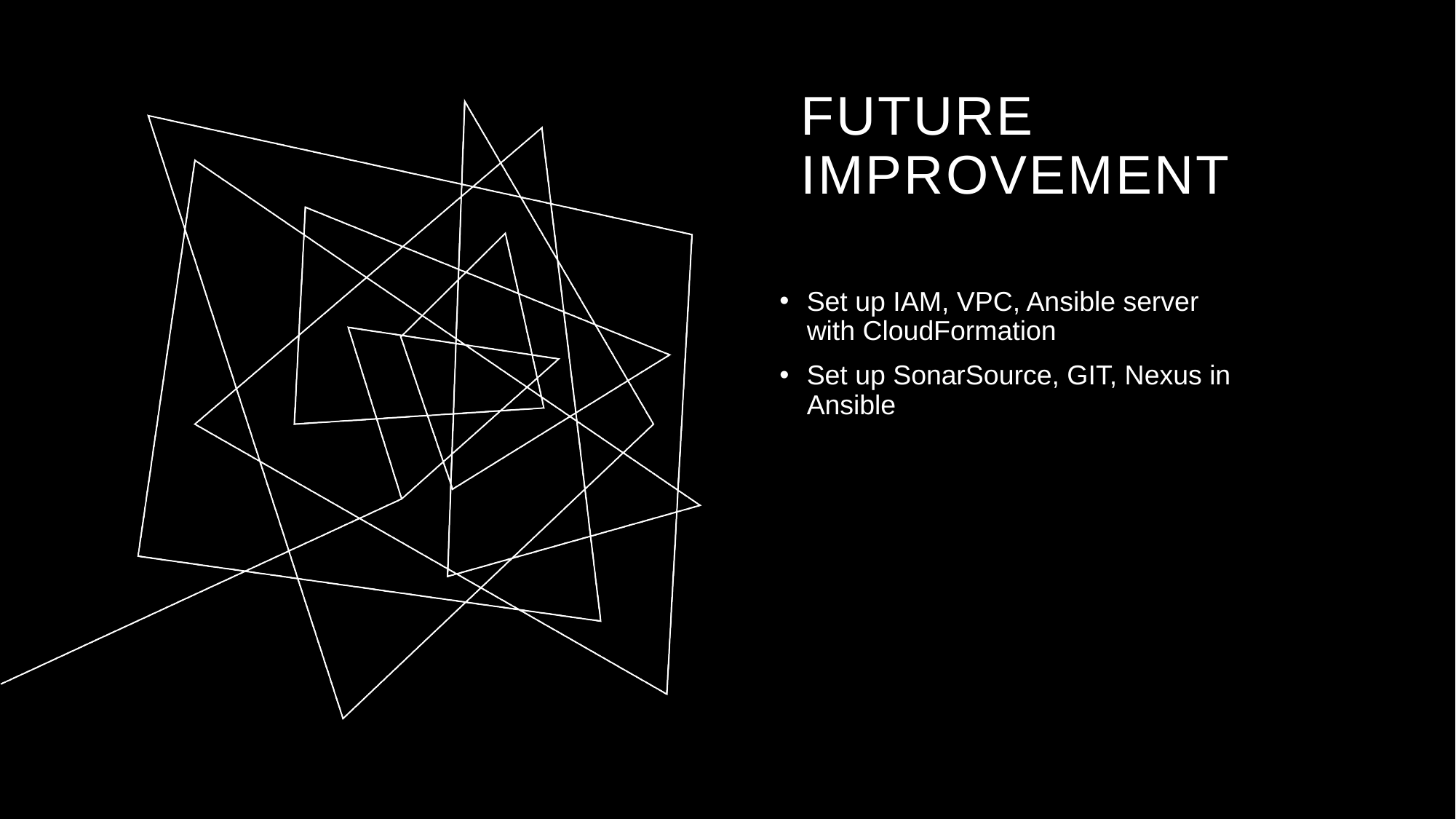

# Future Improvement
Set up IAM, VPC, Ansible server with CloudFormation
Set up SonarSource, GIT, Nexus in Ansible